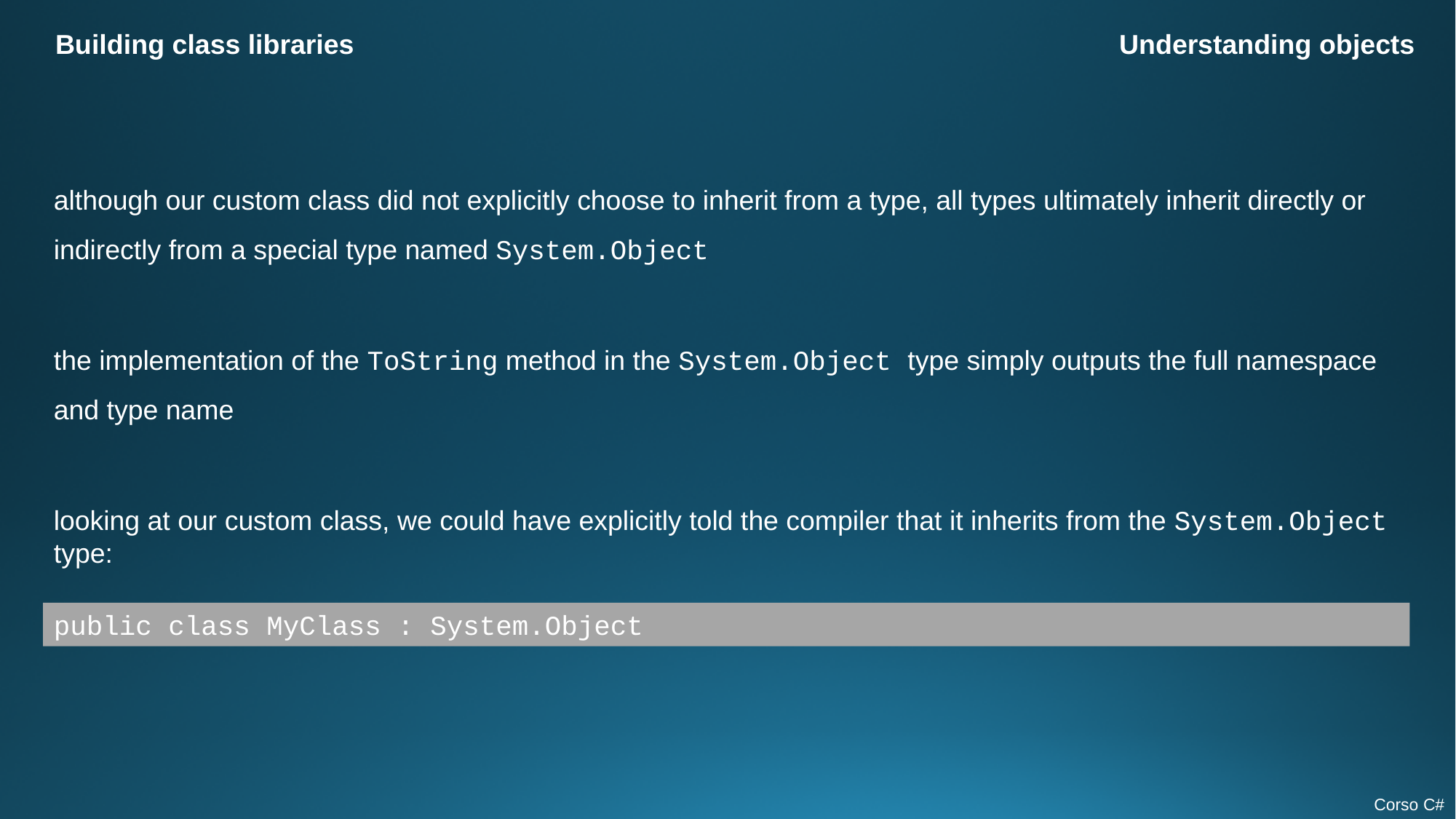

Building class libraries
Understanding objects
although our custom class did not explicitly choose to inherit from a type, all types ultimately inherit directly or indirectly from a special type named System.Object
the implementation of the ToString method in the System.Object type simply outputs the full namespace and type name
looking at our custom class, we could have explicitly told the compiler that it inherits from the System.Object type:
public class MyClass : System.Object
Corso C#